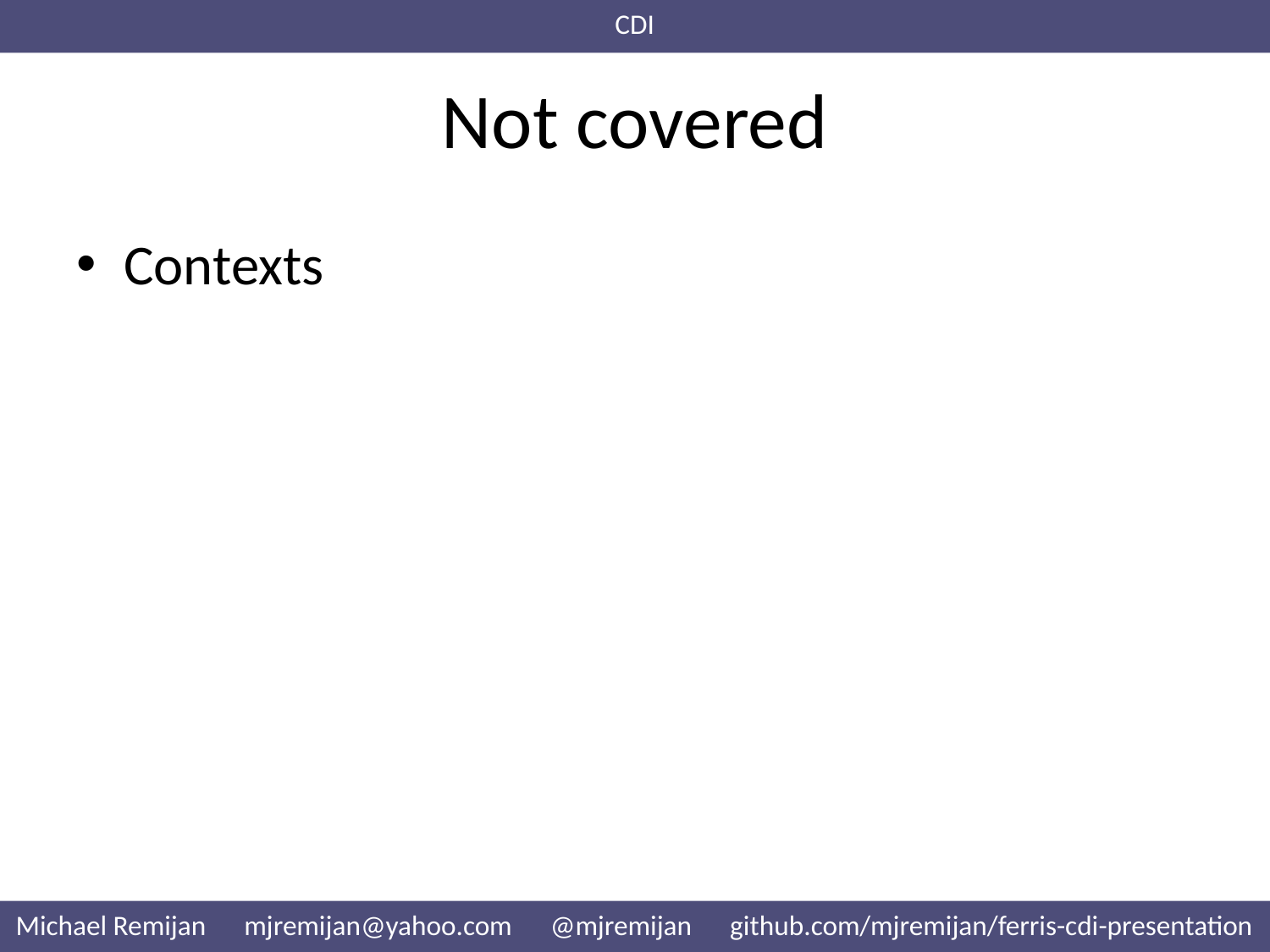

CDI

# Not covered
Contexts

Michael Remijan      mjremijan@yahoo.com      @mjremijan      github.com/mjremijan/ferris-cdi-presentation